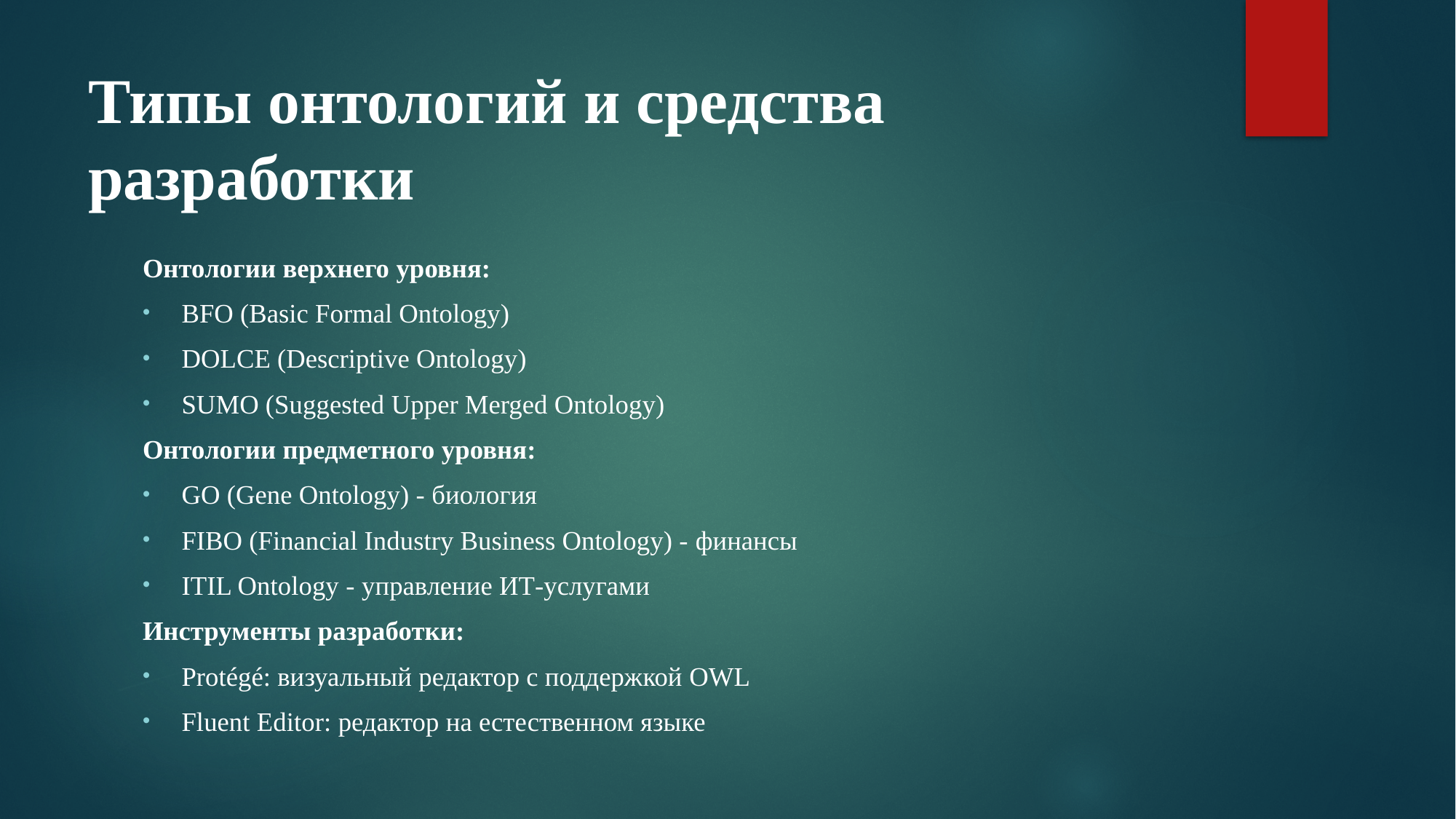

# Типы онтологий и средства разработки
Онтологии верхнего уровня:
BFO (Basic Formal Ontology)
DOLCE (Descriptive Ontology)
SUMO (Suggested Upper Merged Ontology)
Онтологии предметного уровня:
GO (Gene Ontology) - биология
FIBO (Financial Industry Business Ontology) - финансы
ITIL Ontology - управление ИТ-услугами
Инструменты разработки:
Protégé: визуальный редактор с поддержкой OWL
Fluent Editor: редактор на естественном языке